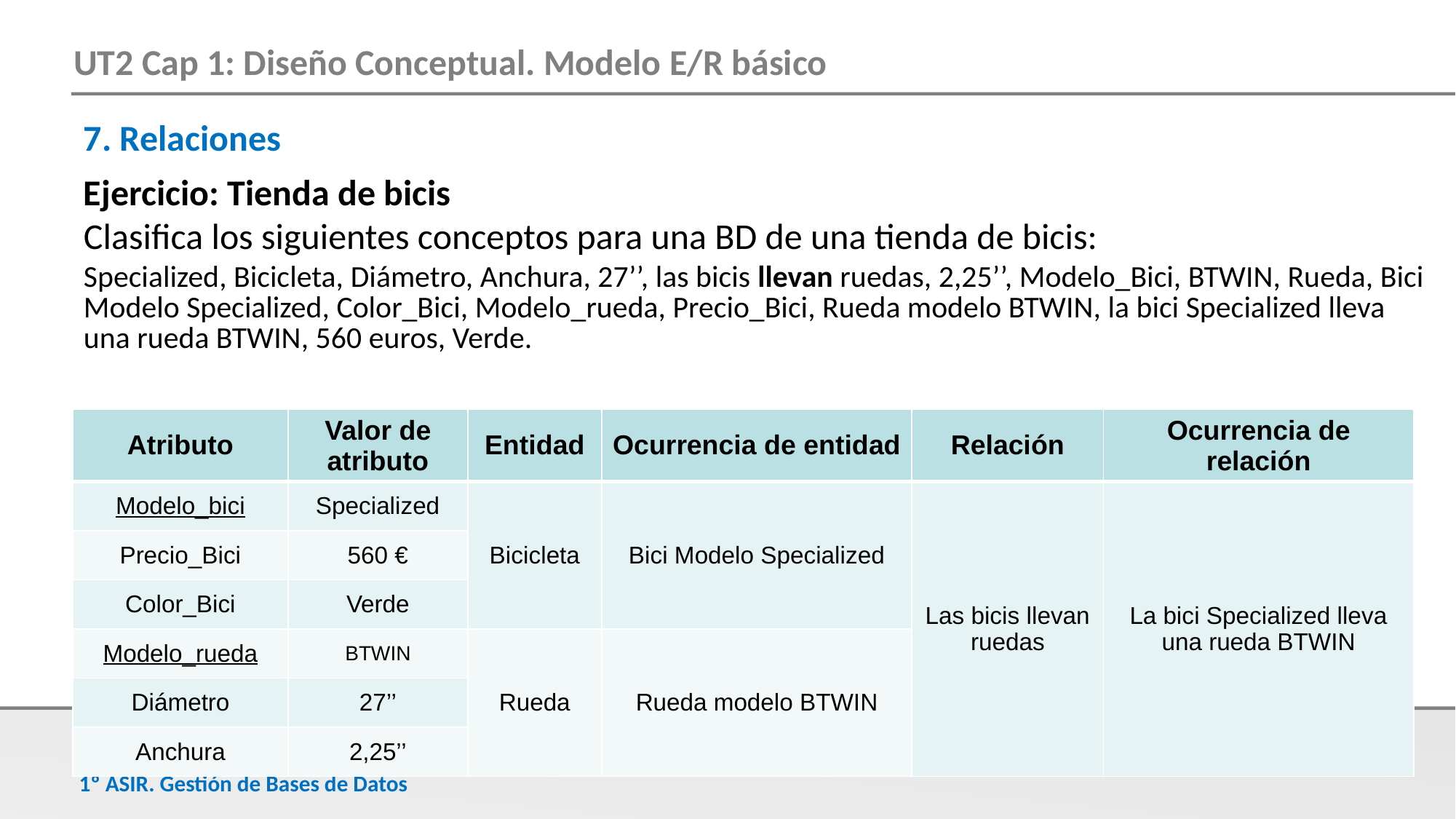

7. Relaciones
Ejercicio: Tienda de bicis
Clasifica los siguientes conceptos para una BD de una tienda de bicis:
Specialized, Bicicleta, Diámetro, Anchura, 27’’, las bicis llevan ruedas, 2,25’’, Modelo_Bici, BTWIN, Rueda, Bici Modelo Specialized, Color_Bici, Modelo_rueda, Precio_Bici, Rueda modelo BTWIN, la bici Specialized lleva una rueda BTWIN, 560 euros, Verde.
| Atributo | Valor de atributo | Entidad | Ocurrencia de entidad | Relación | Ocurrencia de relación |
| --- | --- | --- | --- | --- | --- |
| Modelo\_bici | Specialized | Bicicleta | Bici Modelo Specialized | Las bicis llevan ruedas | La bici Specialized lleva una rueda BTWIN |
| Precio\_Bici | 560 € |  |  |  |  |
| Color\_Bici | Verde |  |  |  |  |
| Modelo\_rueda | BTWIN | Rueda | Rueda modelo BTWIN |  |  |
| Diámetro | 27’’ |  |  |  |  |
| Anchura | 2,25’’ |  |  |  |  |
40